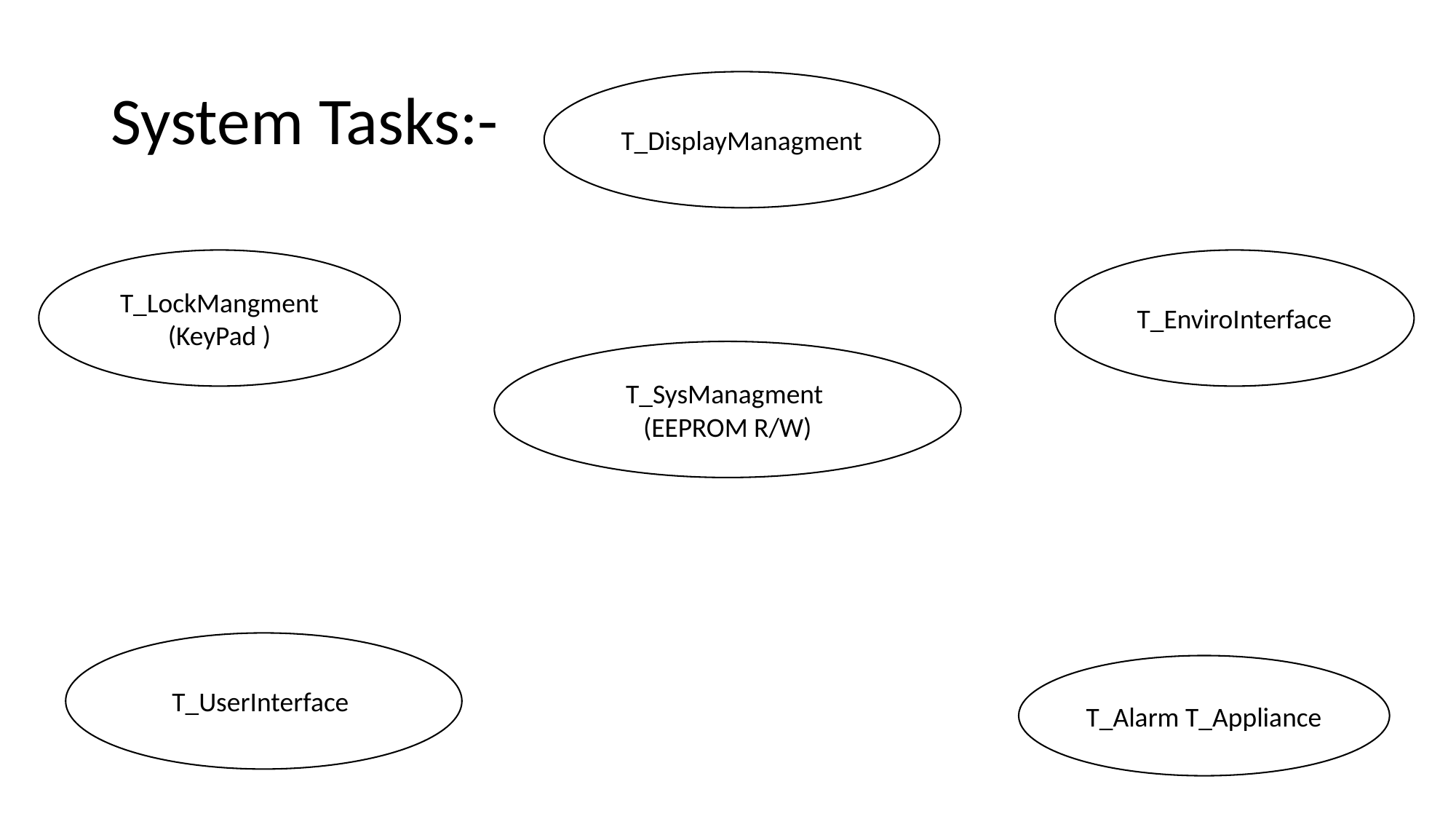

# System Tasks:-
T_DisplayManagment
T_EnviroInterface
T_LockMangment
(KeyPad )
T_SysManagment
(EEPROM R/W)
T_UserInterface
T_Alarm T_Appliance